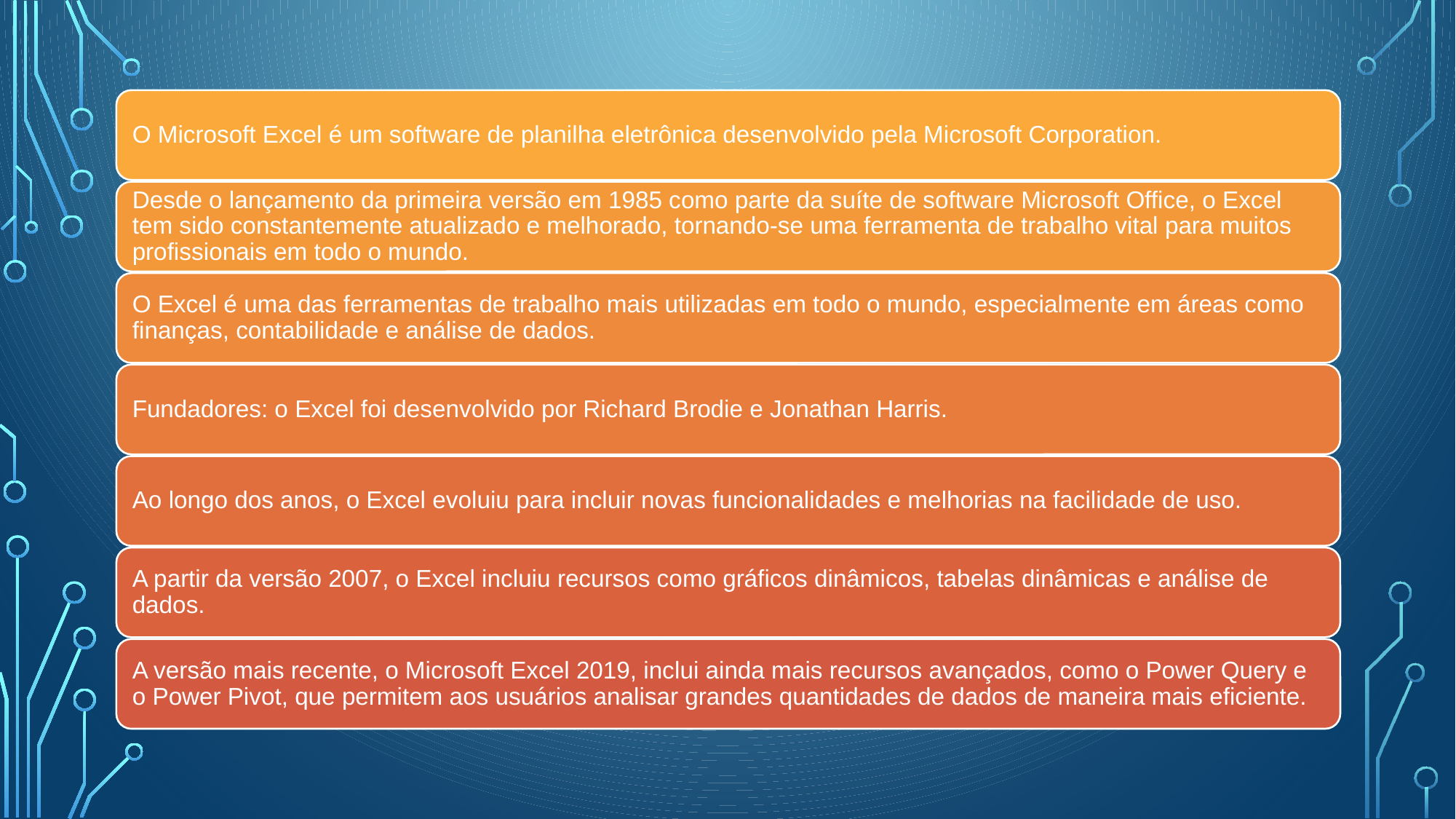

O Microsoft Excel é um software de planilha eletrônica desenvolvido pela Microsoft Corporation.
Desde o lançamento da primeira versão em 1985 como parte da suíte de software Microsoft Office, o Excel tem sido constantemente atualizado e melhorado, tornando-se uma ferramenta de trabalho vital para muitos profissionais em todo o mundo.
O Excel é uma das ferramentas de trabalho mais utilizadas em todo o mundo, especialmente em áreas como finanças, contabilidade e análise de dados.
Fundadores: o Excel foi desenvolvido por Richard Brodie e Jonathan Harris.
Ao longo dos anos, o Excel evoluiu para incluir novas funcionalidades e melhorias na facilidade de uso.
A partir da versão 2007, o Excel incluiu recursos como gráficos dinâmicos, tabelas dinâmicas e análise de dados.
A versão mais recente, o Microsoft Excel 2019, inclui ainda mais recursos avançados, como o Power Query e o Power Pivot, que permitem aos usuários analisar grandes quantidades de dados de maneira mais eficiente.